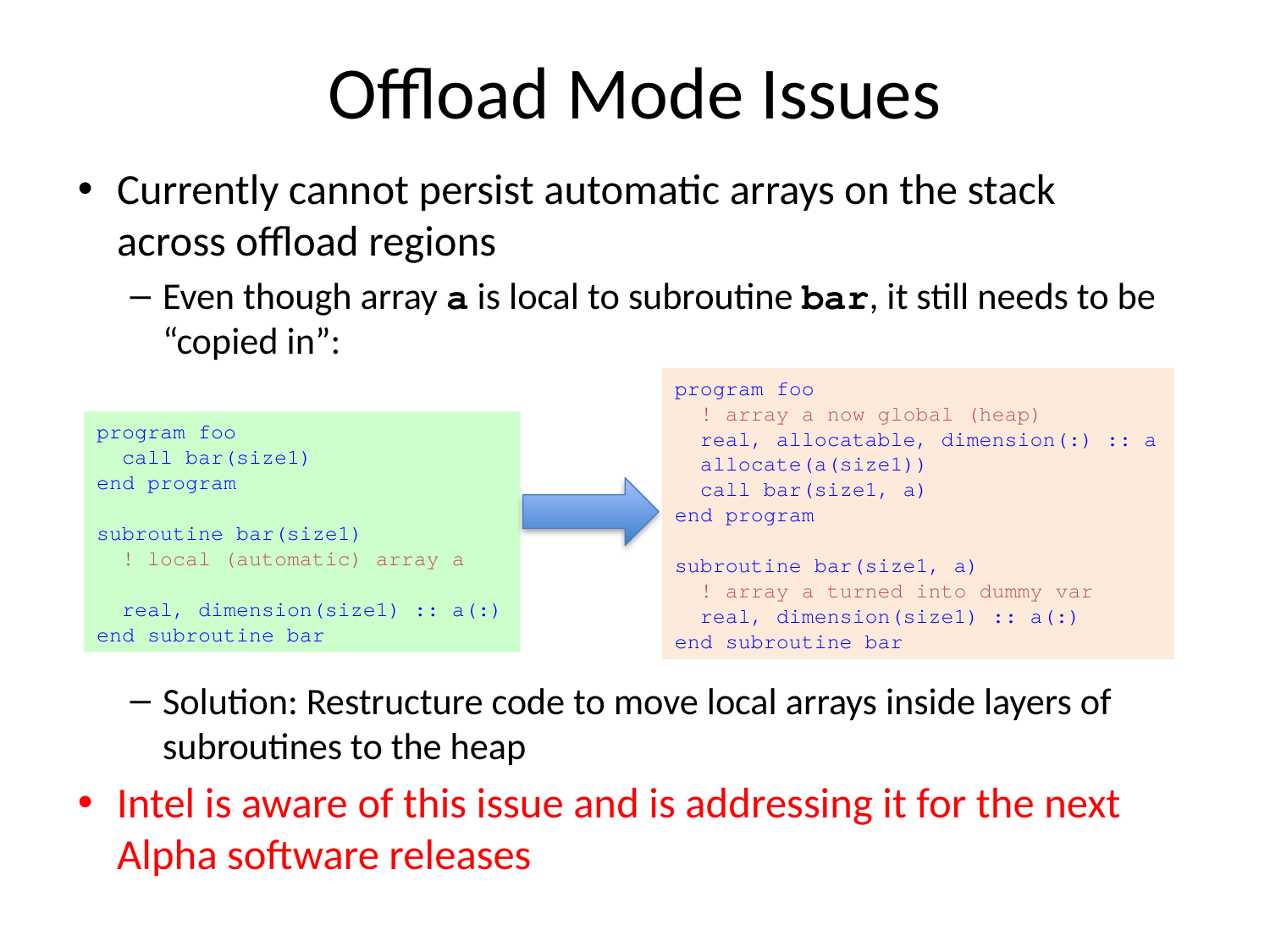

# Offload Mode Issues
Currently cannot persist automatic arrays on the stack across offload regions
Even though array a is local to subroutine bar, it still needs to be “copied in”:

Solution: Restructure code to move local arrays inside layers of subroutines to the heap
Intel is aware of this issue and is addressing it for the next Alpha software releases
program foo
  ! array a now global (heap)
  real, allocatable, dimension(:) :: a
  allocate(a(size1))
  call bar(size1, a)
end program

subroutine bar(size1, a)
  ! array a turned into dummy var
  real, dimension(size1) :: a(:)
end subroutine bar
program foo
  call bar(size1)
end program

subroutine bar(size1)
  ! local (automatic) array a
  real, dimension(size1) :: a(:)
end subroutine bar